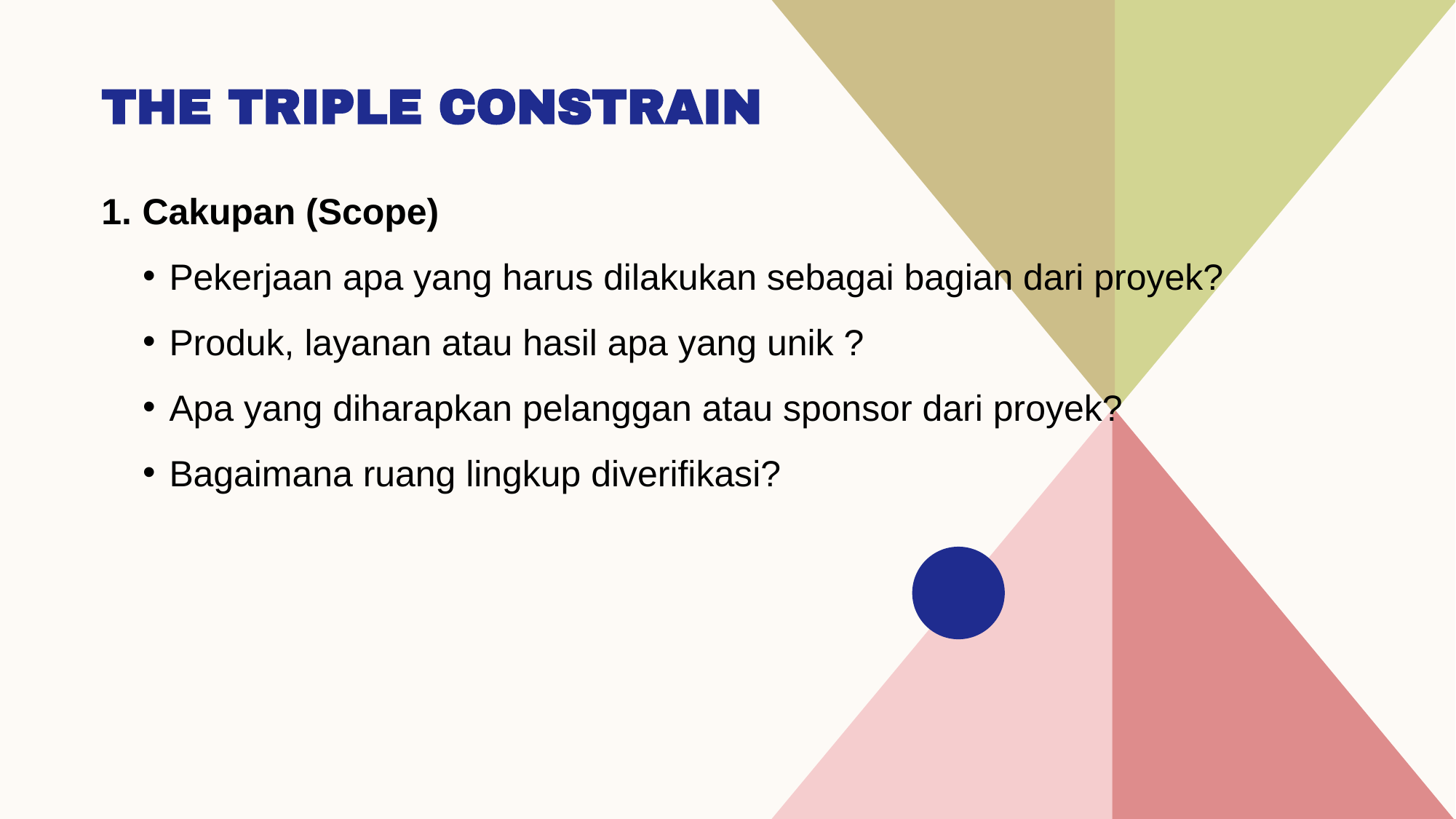

# The triple constrain
Cakupan (Scope)
Pekerjaan apa yang harus dilakukan sebagai bagian dari proyek?
Produk, layanan atau hasil apa yang unik ?
Apa yang diharapkan pelanggan atau sponsor dari proyek?
Bagaimana ruang lingkup diverifikasi?